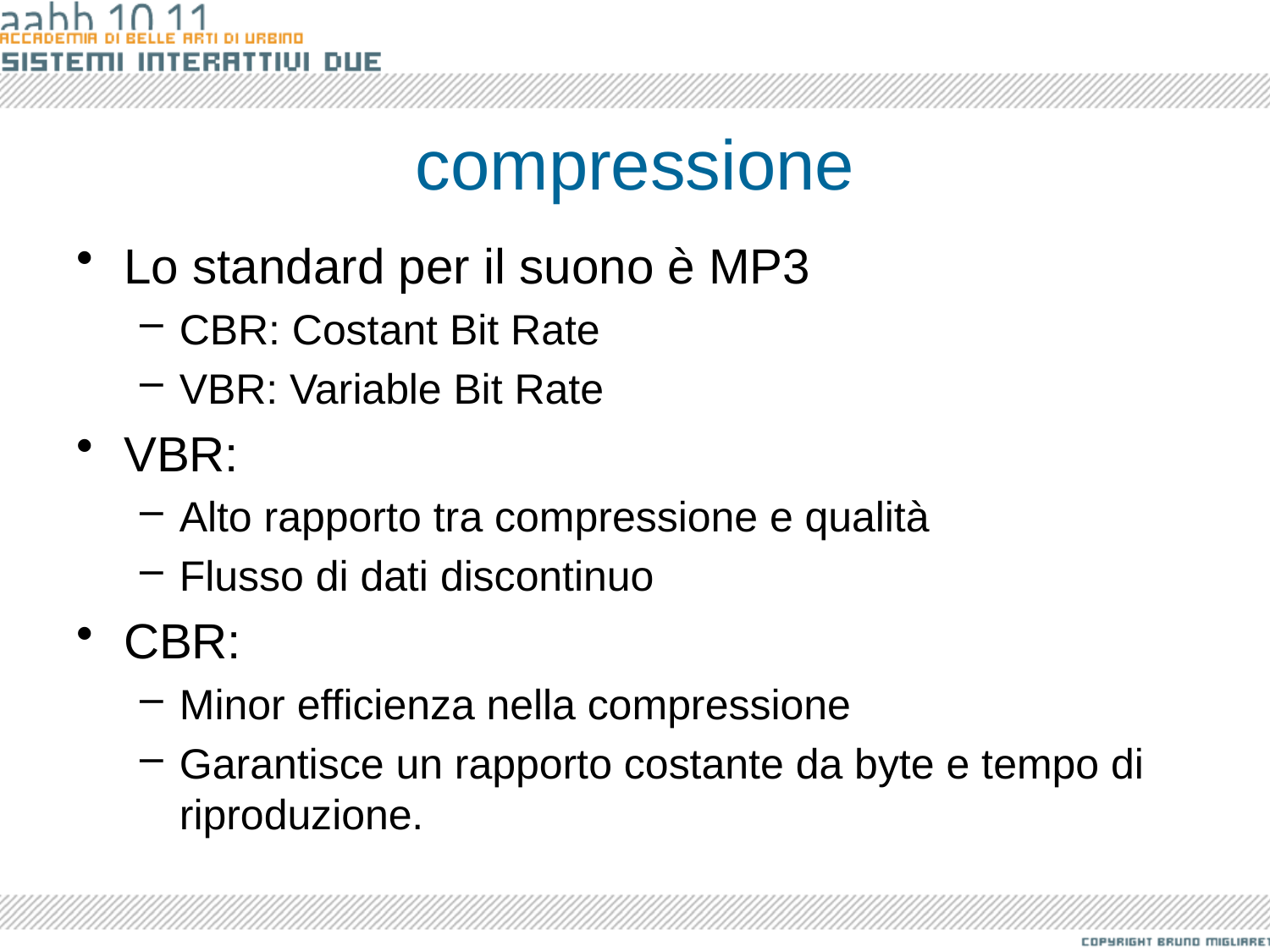

# compressione
Lo standard per il suono è MP3
CBR: Costant Bit Rate
VBR: Variable Bit Rate
VBR:
Alto rapporto tra compressione e qualità
Flusso di dati discontinuo
CBR:
Minor efficienza nella compressione
Garantisce un rapporto costante da byte e tempo di riproduzione.